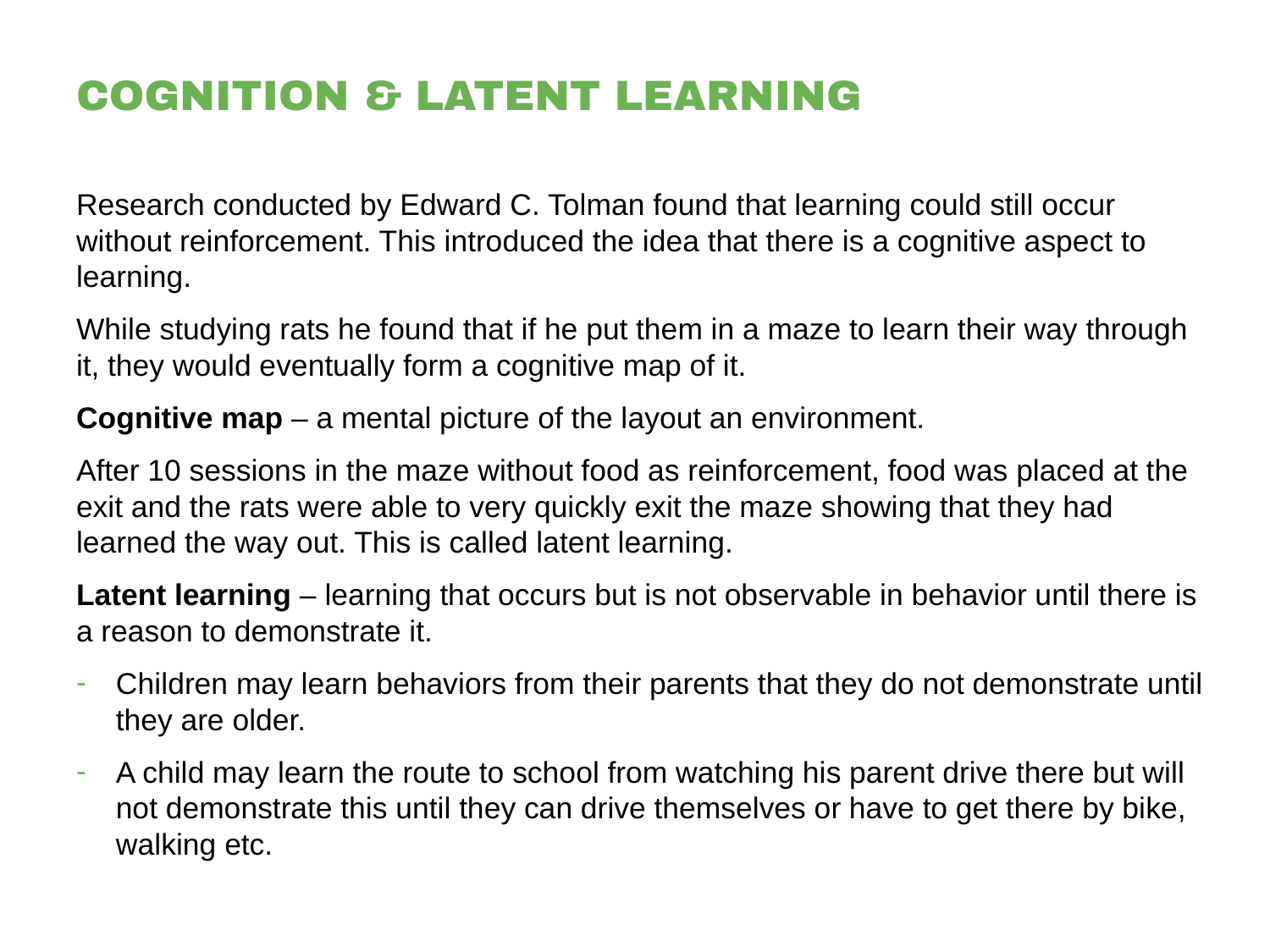

# COGNITION & LATENT LEARNING
Research conducted by Edward C. Tolman found that learning could still occur without reinforcement. This introduced the idea that there is a cognitive aspect to learning.
While studying rats he found that if he put them in a maze to learn their way through it, they would eventually form a cognitive map of it.
Cognitive map – a mental picture of the layout an environment.
After 10 sessions in the maze without food as reinforcement, food was placed at the exit and the rats were able to very quickly exit the maze showing that they had learned the way out. This is called latent learning.
Latent learning – learning that occurs but is not observable in behavior until there is a reason to demonstrate it.
Children may learn behaviors from their parents that they do not demonstrate until they are older.
A child may learn the route to school from watching his parent drive there but will not demonstrate this until they can drive themselves or have to get there by bike, walking etc.